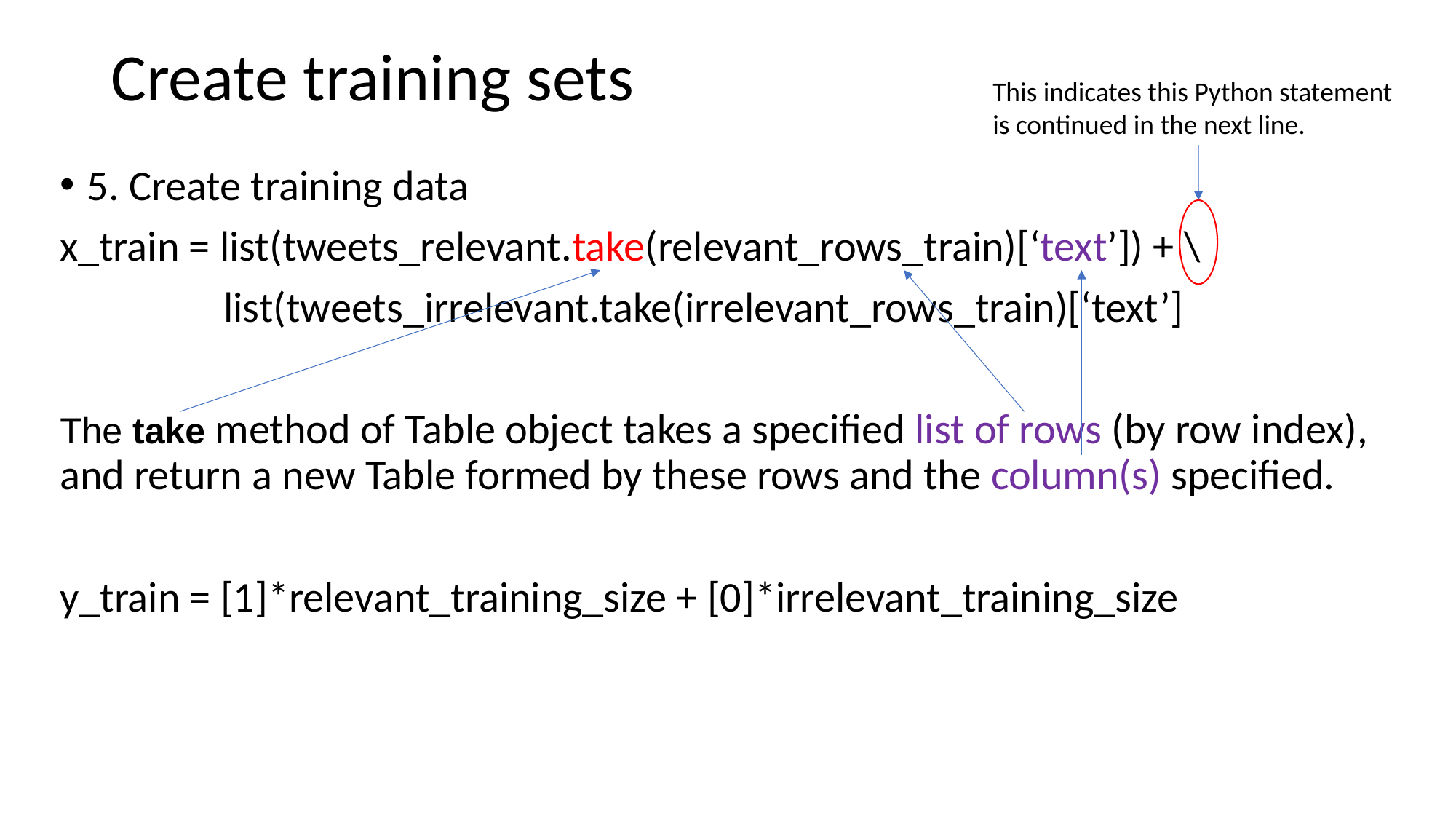

# Create training sets
This indicates this Python statement is continued in the next line.
5. Create training data
x_train = list(tweets_relevant.take(relevant_rows_train)[‘text’]) + \
                 list(tweets_irrelevant.take(irrelevant_rows_train)[‘text’]

The take method of Table object takes a specified list of rows (by row index), and return a new Table formed by these rows and the column(s) specified.

y_train = [1]*relevant_training_size + [0]*irrelevant_training_size